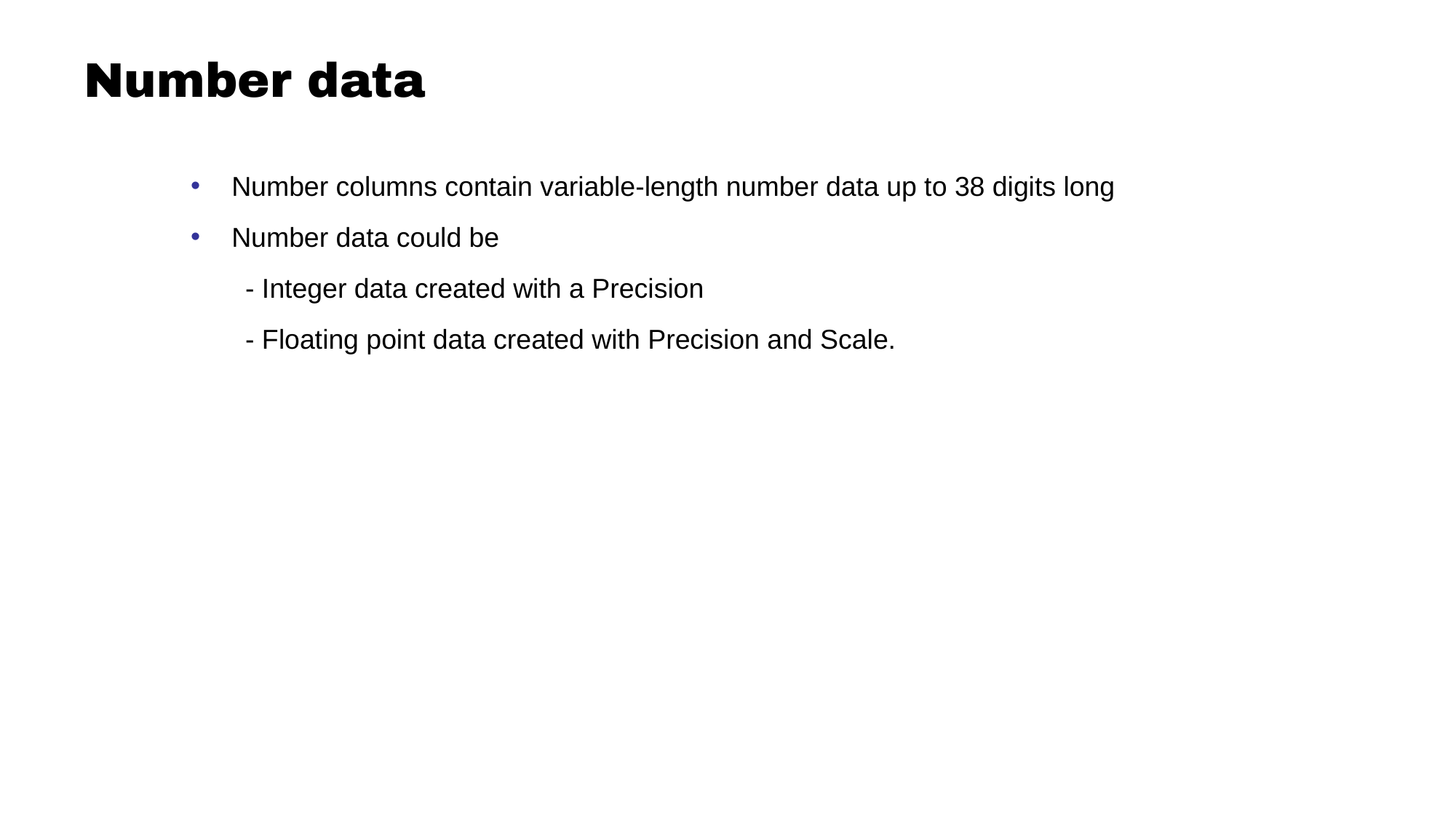

# Number data
Number columns contain variable-length number data up to 38 digits long
Number data could be
- Integer data created with a Precision
- Floating point data created with Precision and Scale.